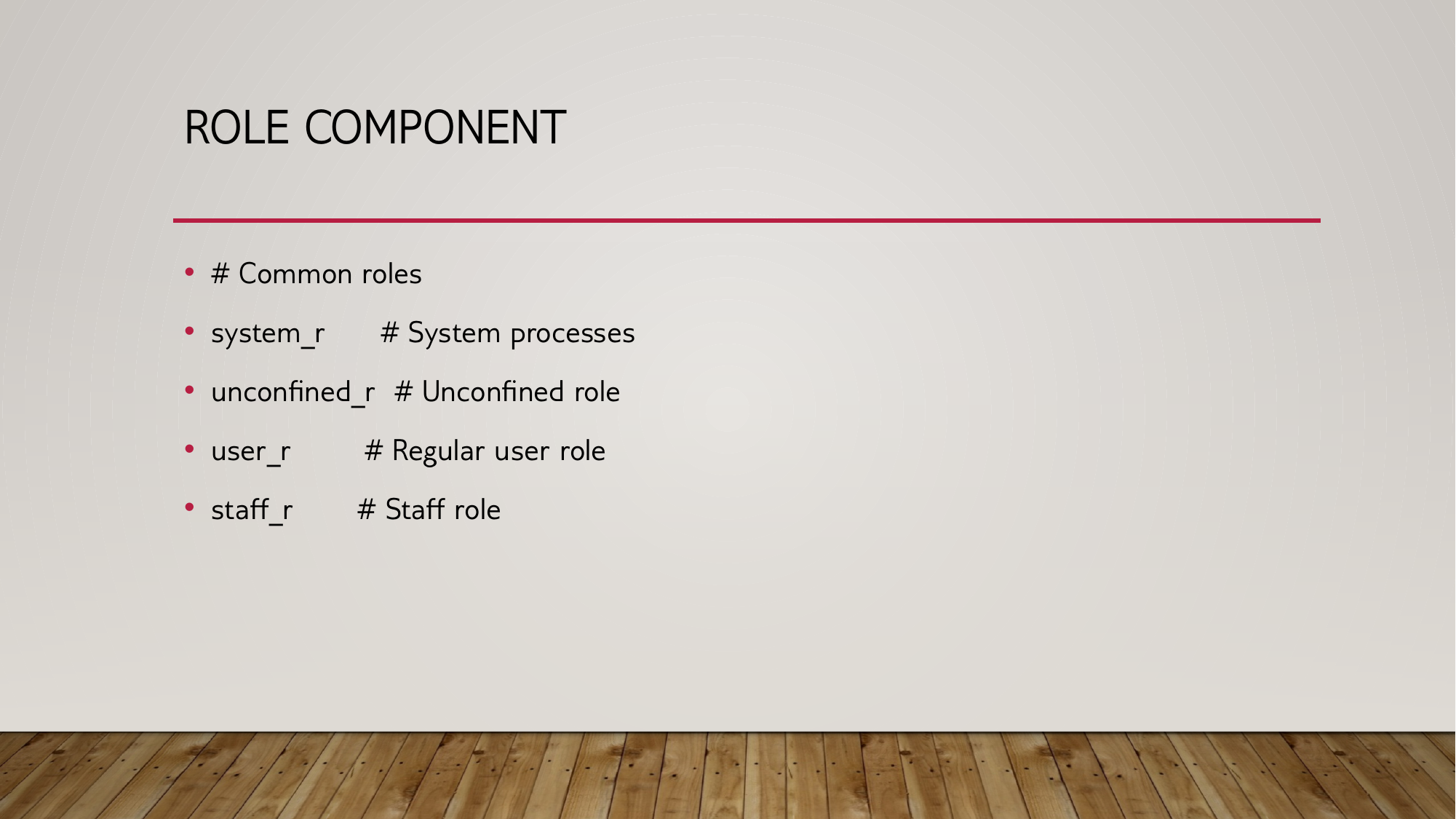

# Role Component
# Common roles
system_r      # System processes
unconfined_r  # Unconfined role
user_r        # Regular user role
staff_r       # Staff role